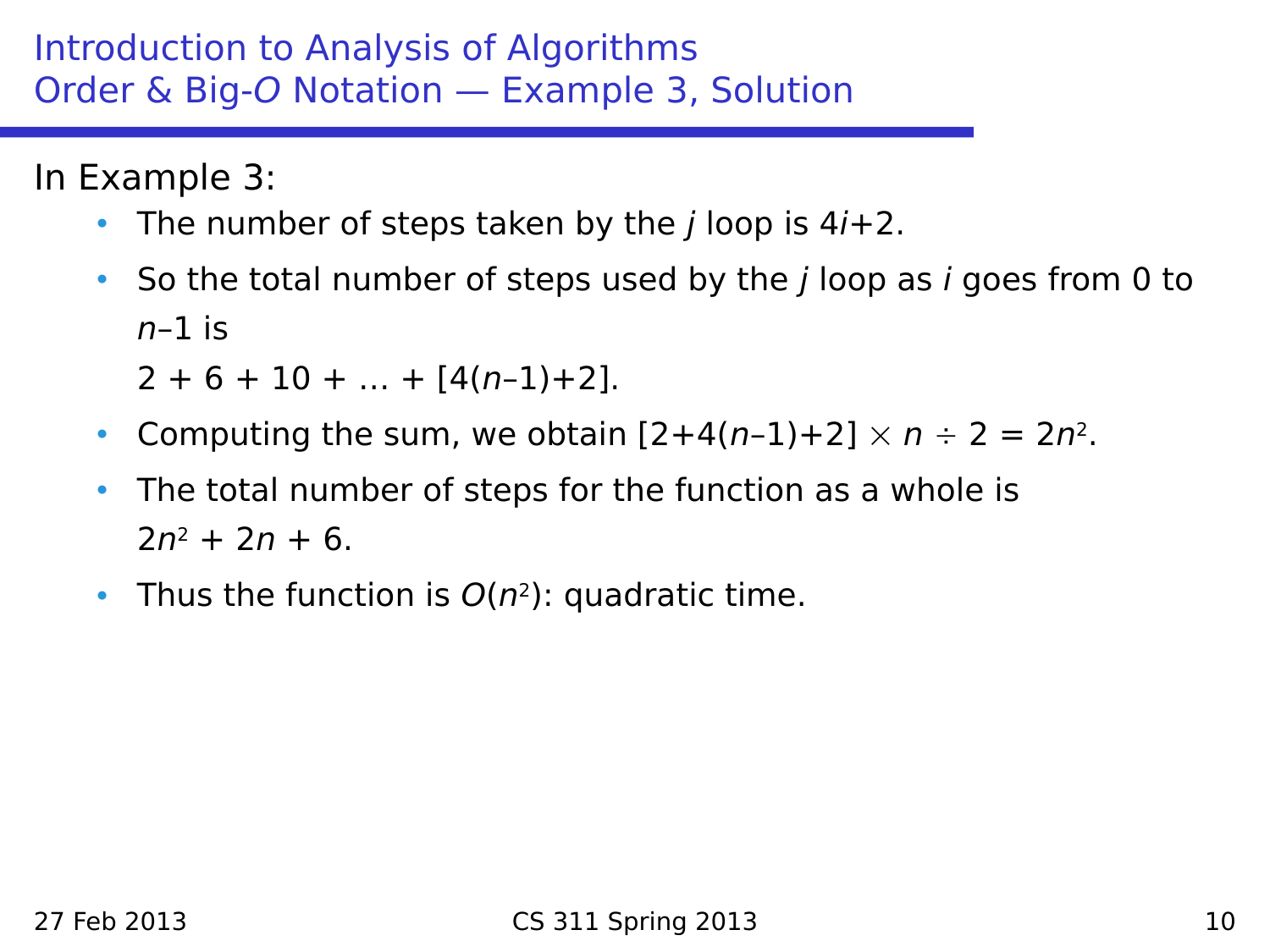

# Introduction to Analysis of Algorithms Order & Big-O Notation — Example 3, Solution
In Example 3:
The number of steps taken by the j loop is 4i+2.
So the total number of steps used by the j loop as i goes from 0 to n–1 is
2 + 6 + 10 + … + [4(n–1)+2].
Computing the sum, we obtain [2+4(n–1)+2] × n ÷ 2 = 2n2.
The total number of steps for the function as a whole is
2n2 + 2n + 6.
Thus the function is O(n2): quadratic time.
27 Feb 2013
CS 311 Spring 2013
10